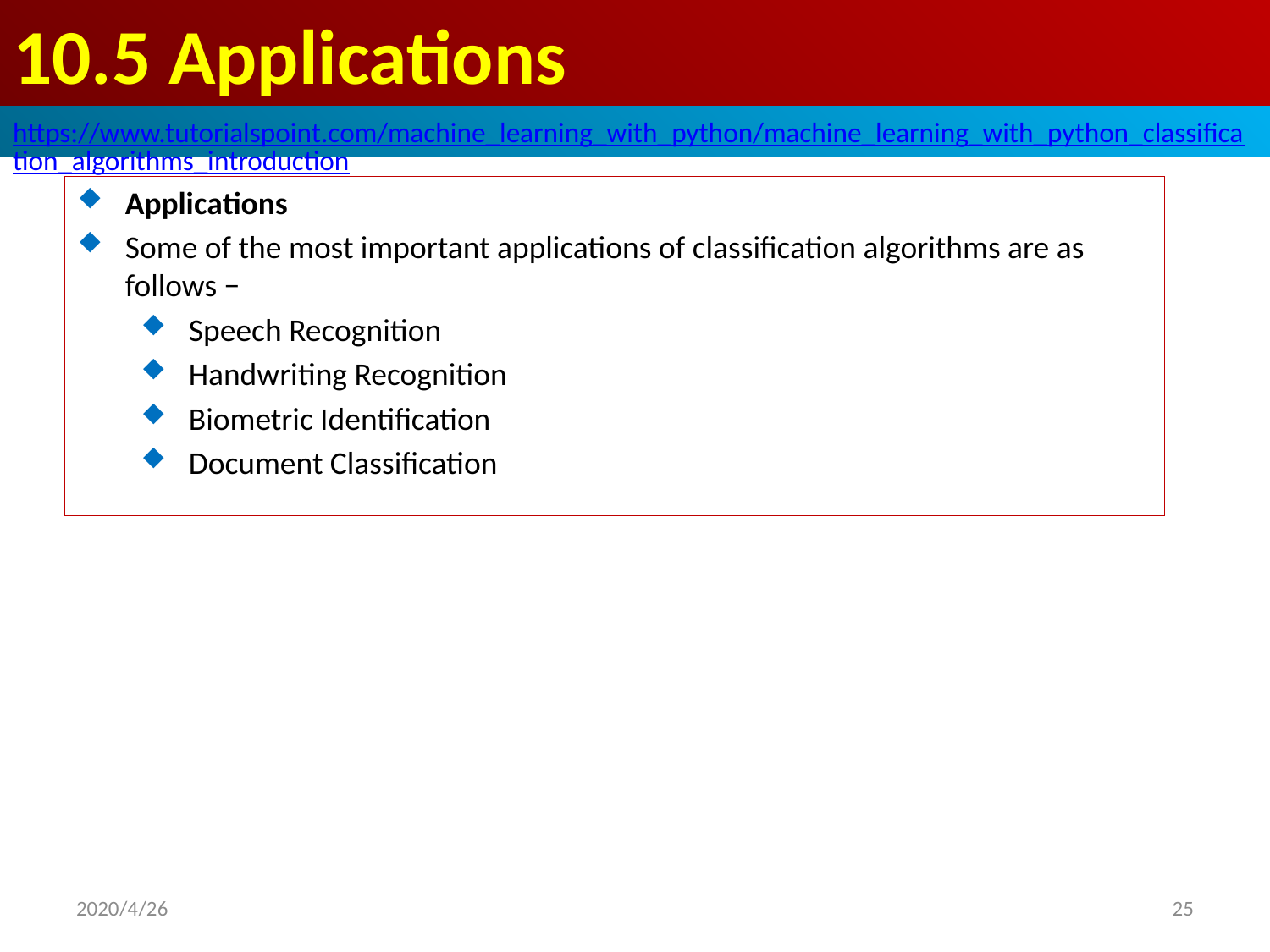

# 10.5 Applications
https://www.tutorialspoint.com/machine_learning_with_python/machine_learning_with_python_classification_algorithms_introduction
Applications
Some of the most important applications of classification algorithms are as follows −
Speech Recognition
Handwriting Recognition
Biometric Identification
Document Classification
2020/4/26
25